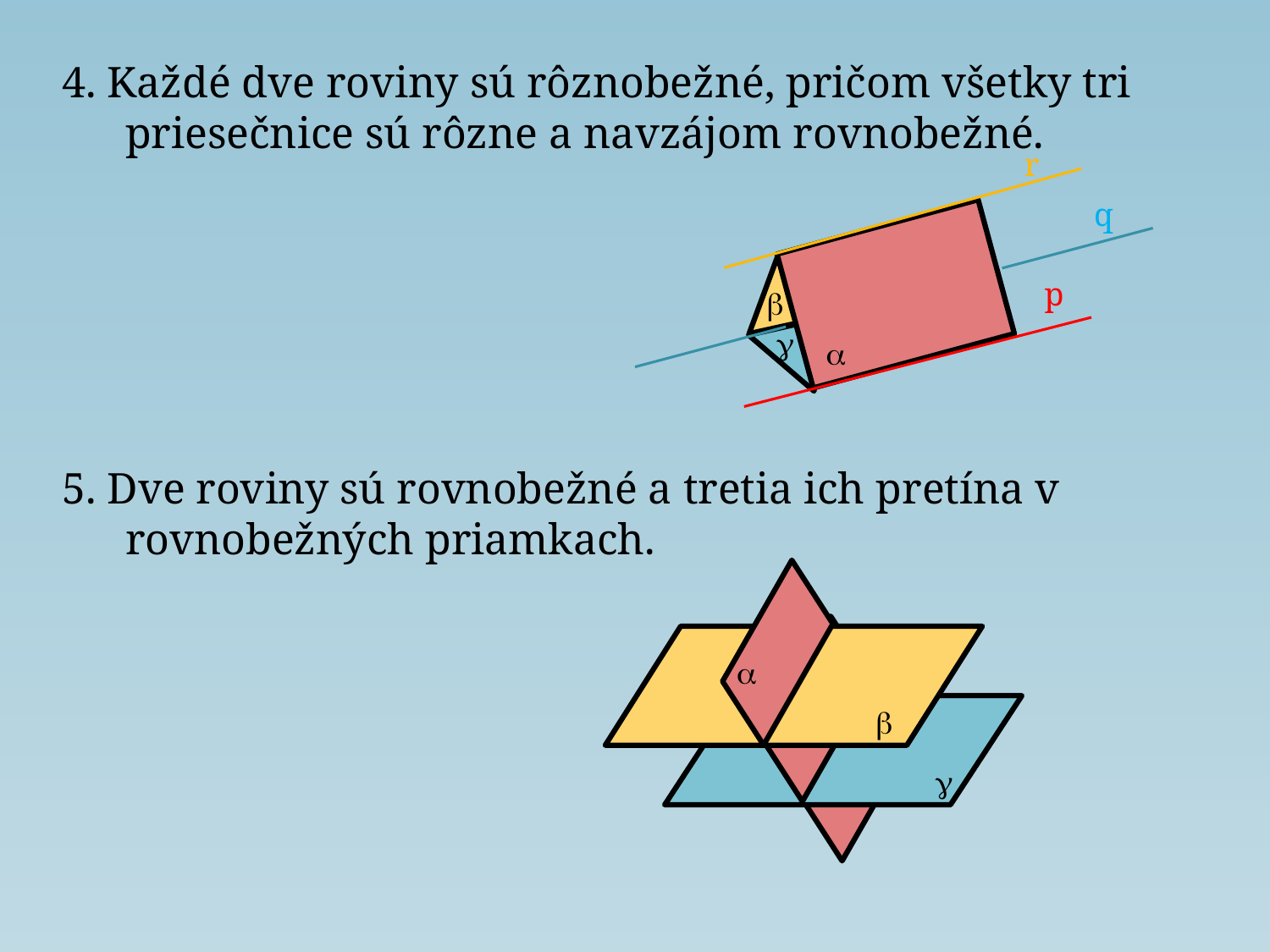

4. Každé dve roviny sú rôznobežné, pričom všetky tri priesečnice sú rôzne a navzájom rovnobežné.

5. Dve roviny sú rovnobežné a tretia ich pretína v rovnobežných priamkach.
r
q

p
β
γ
α

α
β
γ